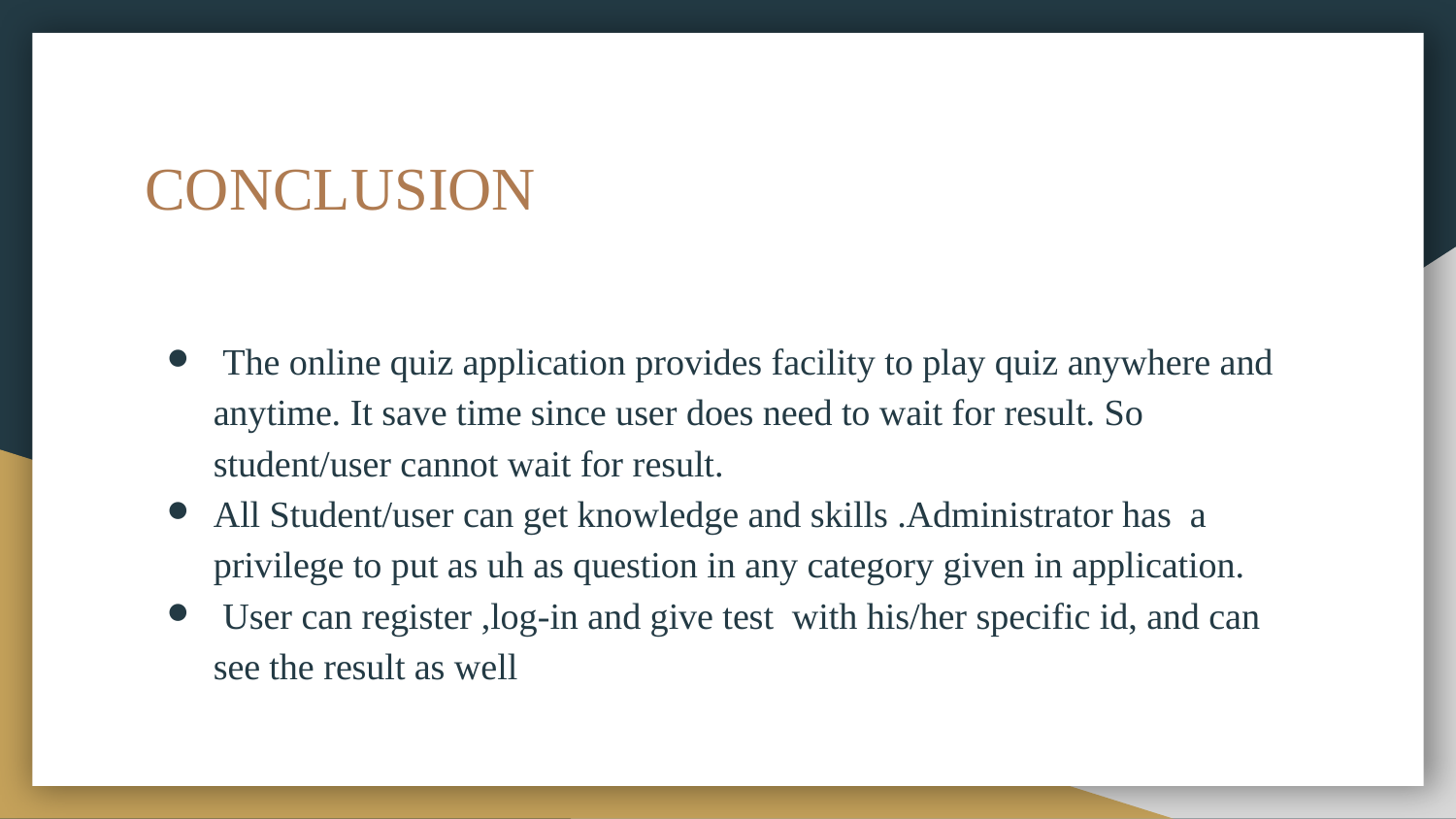

# CONCLUSION
 The online quiz application provides facility to play quiz anywhere and anytime. It save time since user does need to wait for result. So student/user cannot wait for result.
All Student/user can get knowledge and skills .Administrator has  a privilege to put as uh as question in any category given in application.
 User can register ,log-in and give test  with his/her specific id, and can see the result as well